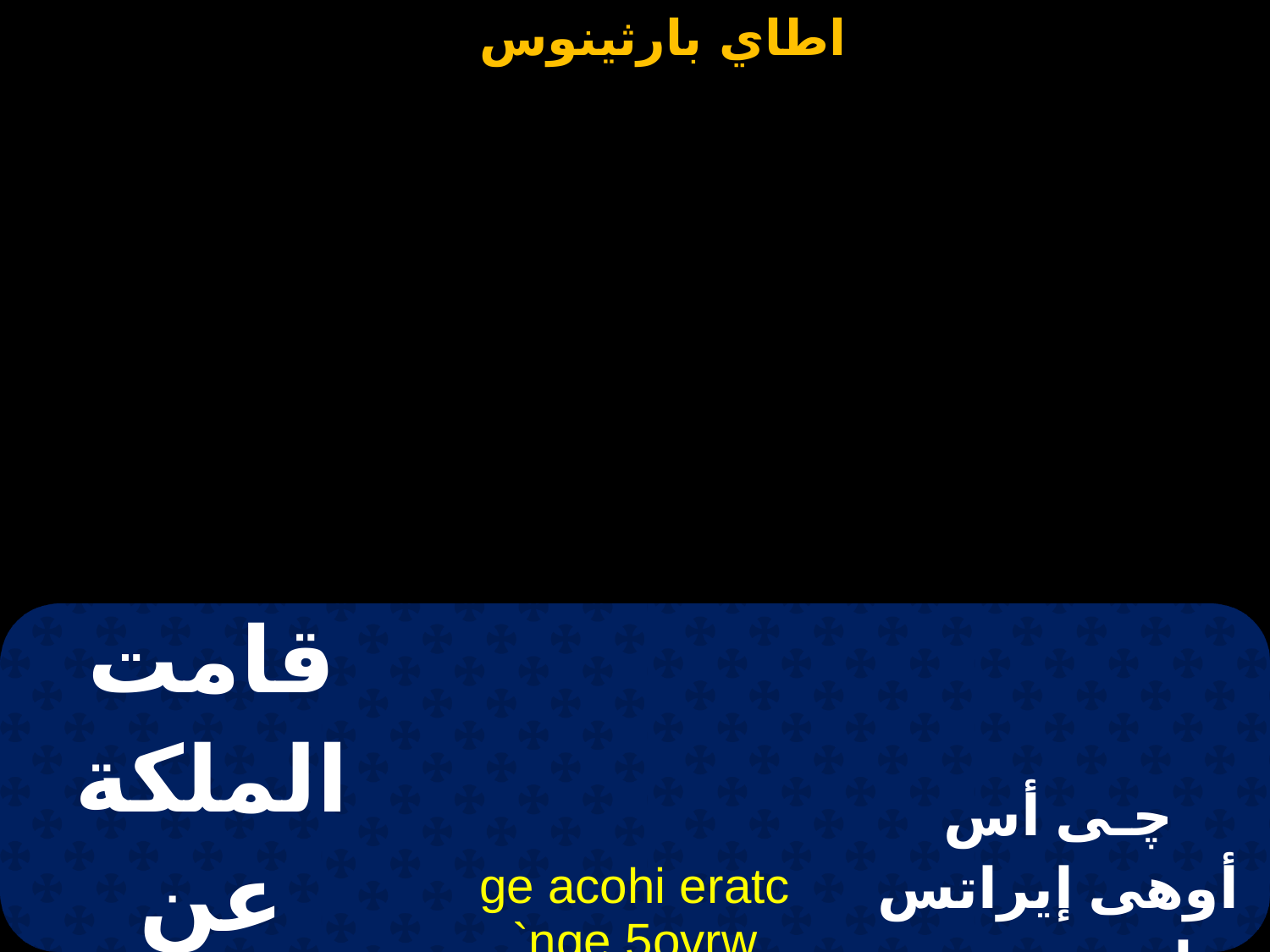

| قامت الملكة عن يمينك أيها الملك | ge acohi eratc `nge 5ovrw caov`inam `mmok `povro | ﭼـى أس أوهى إيراتس إنـﭼـى تى أورو صا أوينام إموك إب أورو |
| --- | --- | --- |